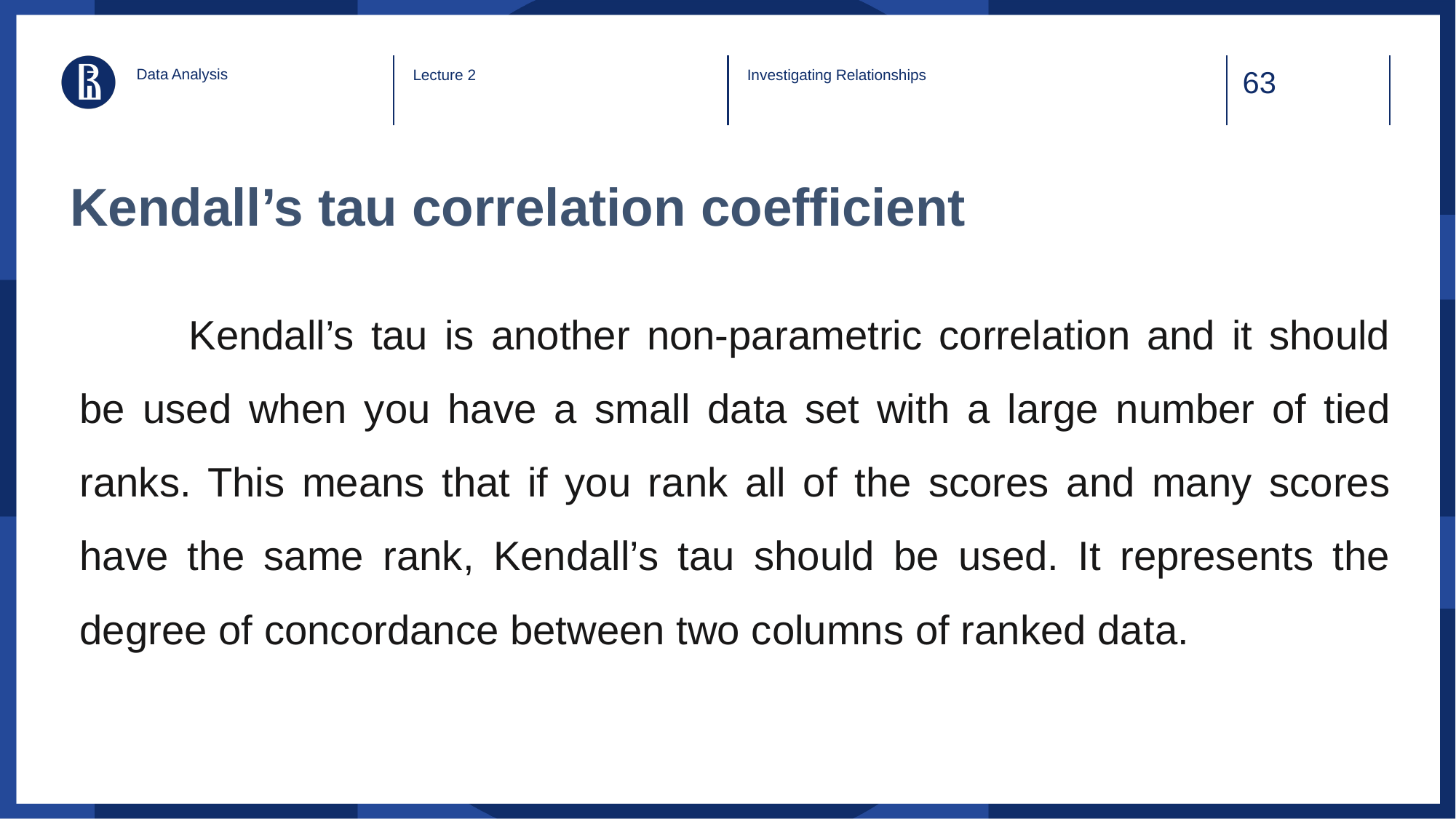

Data Analysis
Lecture 2
Investigating Relationships
# Kendall’s tau correlation coefficient
	Kendall’s tau is another non-parametric correlation and it should be used when you have a small data set with a large number of tied ranks. This means that if you rank all of the scores and many scores have the same rank, Kendall’s tau should be used. It represents the degree of concordance between two columns of ranked data.